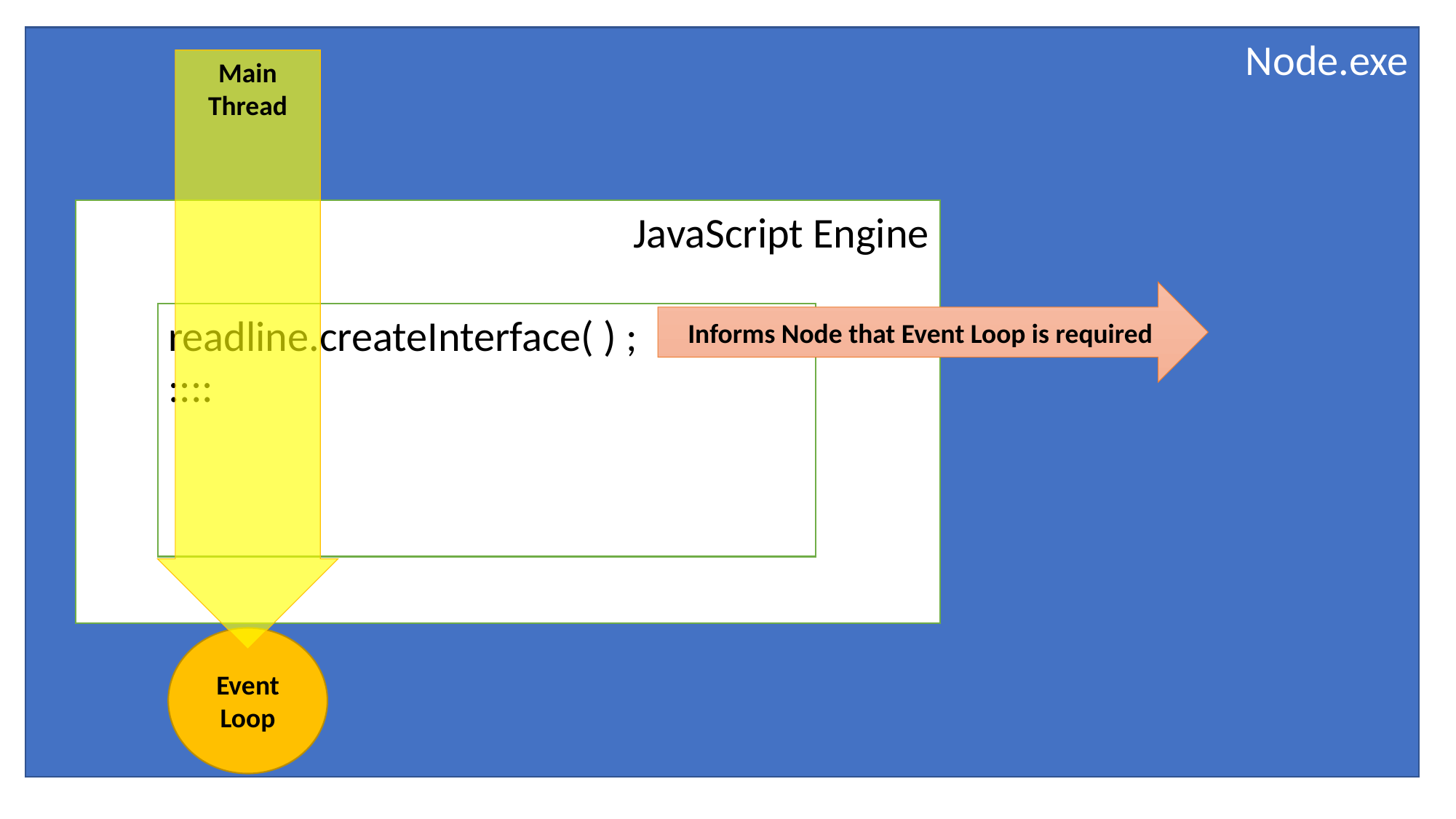

Node.exe
Main
Thread
JavaScript Engine
Informs Node that Event Loop is required
readline.createInterface( ) ;
::::
Event
Loop